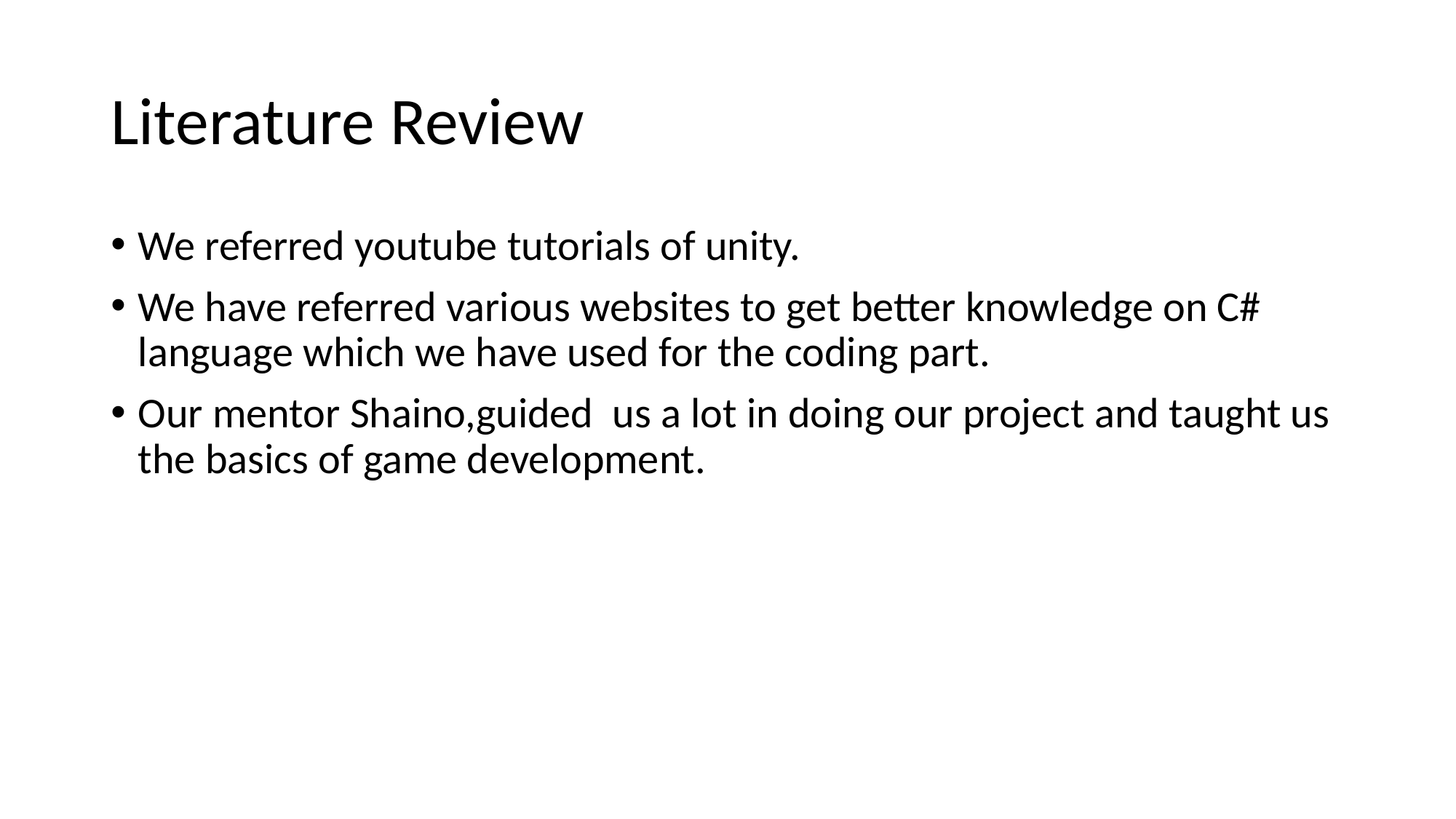

# Literature Review
We referred youtube tutorials of unity.
We have referred various websites to get better knowledge on C# language which we have used for the coding part.
Our mentor Shaino,guided  us a lot in doing our project and taught us the basics of game development.